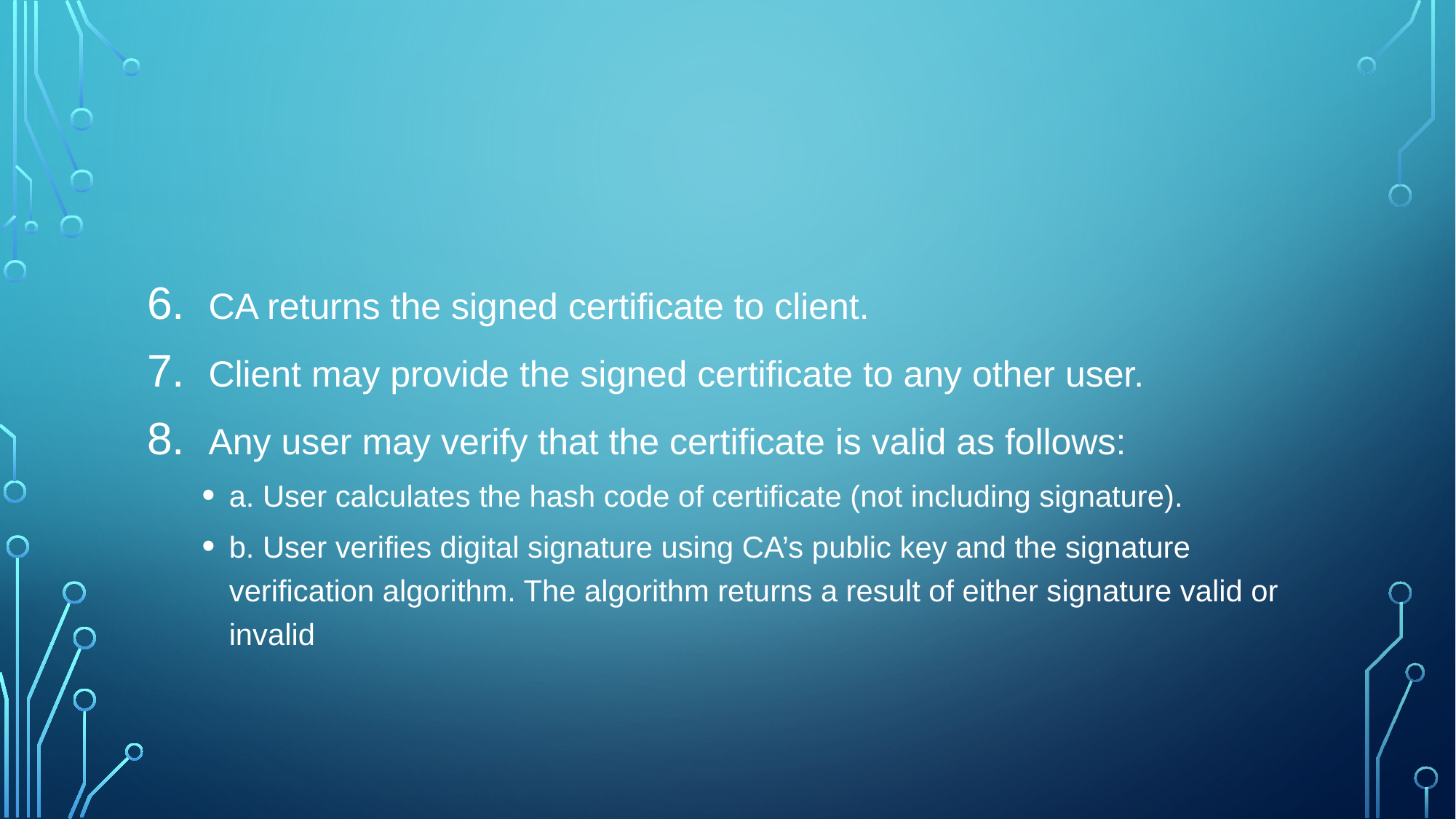

#
CA returns the signed certificate to client.
Client may provide the signed certificate to any other user.
Any user may verify that the certificate is valid as follows:
a. User calculates the hash code of certificate (not including signature).
b. User verifies digital signature using CA’s public key and the signature verification algorithm. The algorithm returns a result of either signature valid or invalid